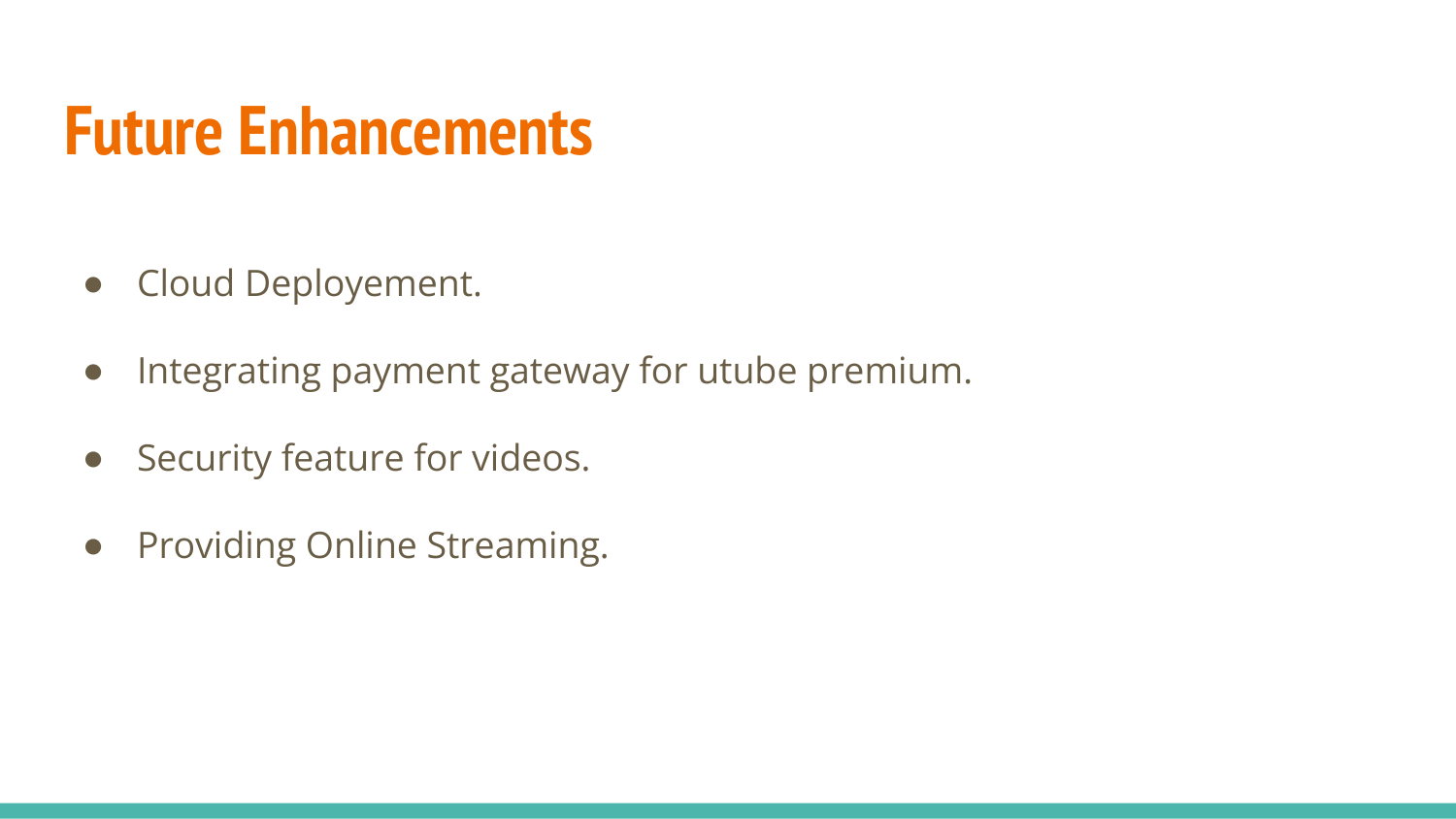

# Future Enhancements
Cloud Deployement.
Integrating payment gateway for utube premium.
Security feature for videos.
Providing Online Streaming.